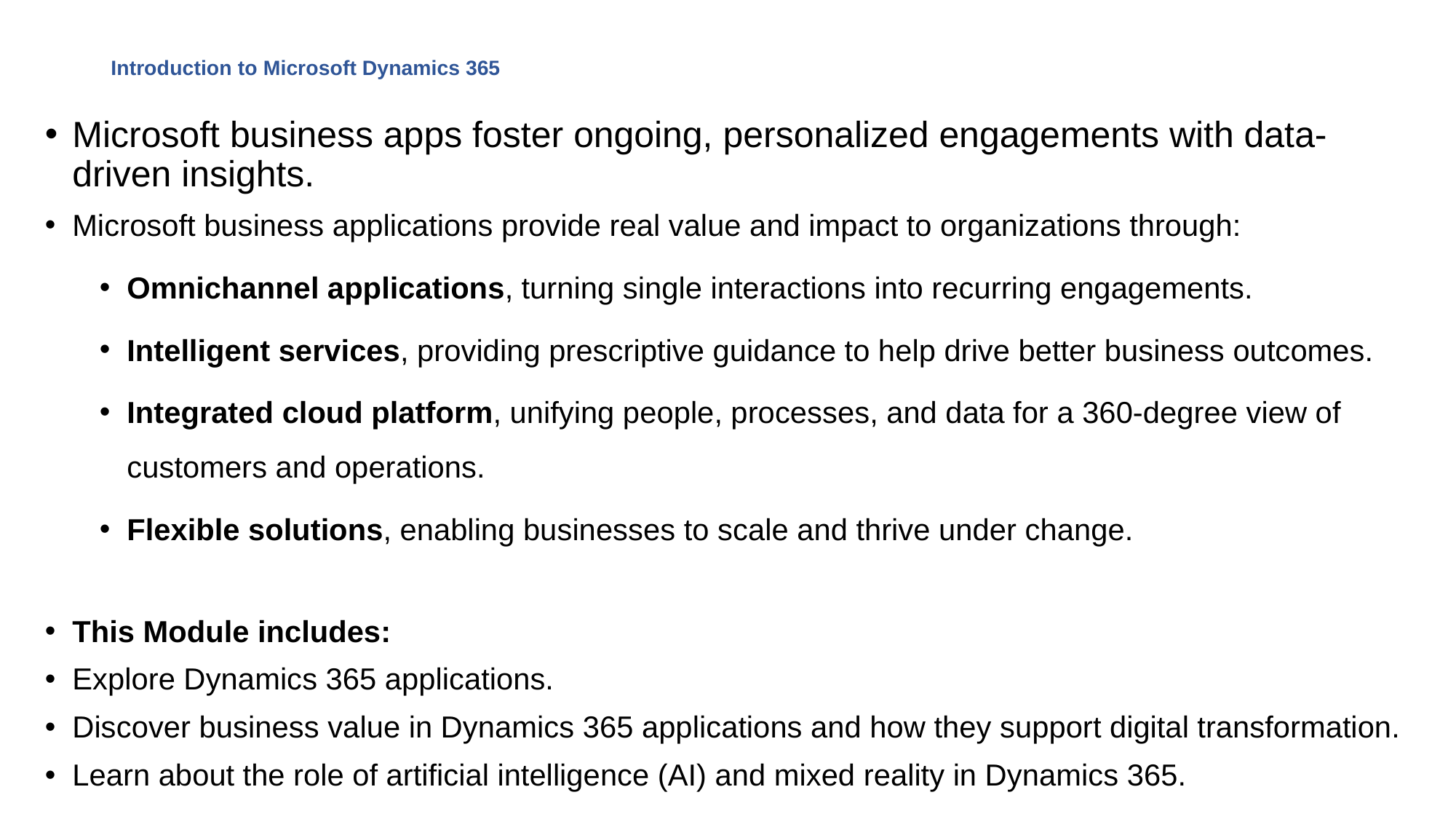

# Introduction to Microsoft Dynamics 365
Microsoft business apps foster ongoing, personalized engagements with data-driven insights.
Microsoft business applications provide real value and impact to organizations through:
Omnichannel applications, turning single interactions into recurring engagements.
Intelligent services, providing prescriptive guidance to help drive better business outcomes.
Integrated cloud platform, unifying people, processes, and data for a 360-degree view of customers and operations.
Flexible solutions, enabling businesses to scale and thrive under change.

This Module includes:
Explore Dynamics 365 applications.
Discover business value in Dynamics 365 applications and how they support digital transformation.
Learn about the role of artificial intelligence (AI) and mixed reality in Dynamics 365.